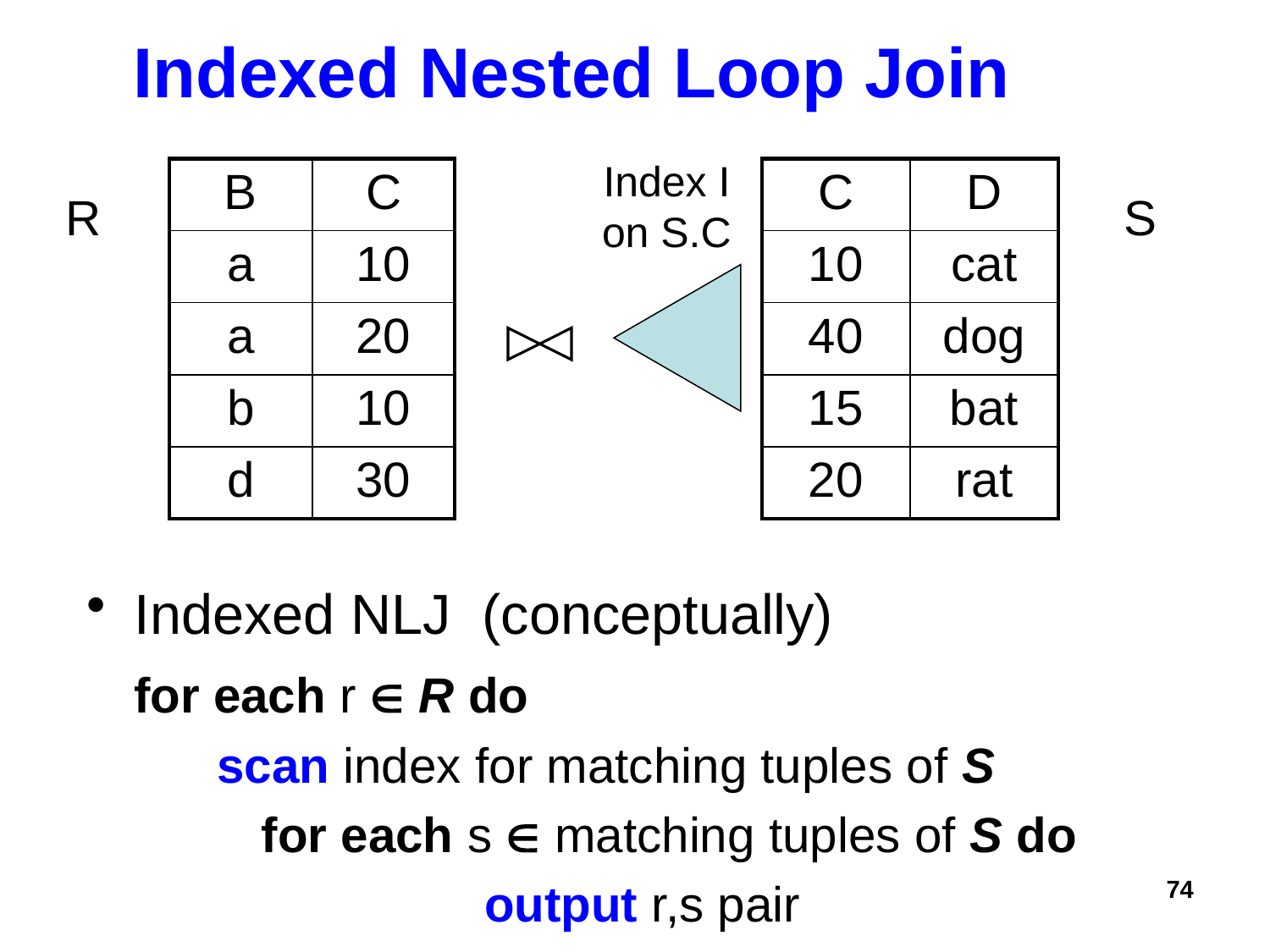

Indexed Nested Loop Join
Index I on S.C
| B | C |
| --- | --- |
| a | 10 |
| a | 20 |
| b | 10 |
| d | 30 |
| C | D |
| --- | --- |
| 10 | cat |
| 40 | dog |
| 15 | bat |
| 20 | rat |
R
S

Indexed NLJ  (conceptually)
   for each r ∈ R do
	      scan index for matching tuples of S
		for each s ∈ matching tuples of S do
			       output r,s pair
74